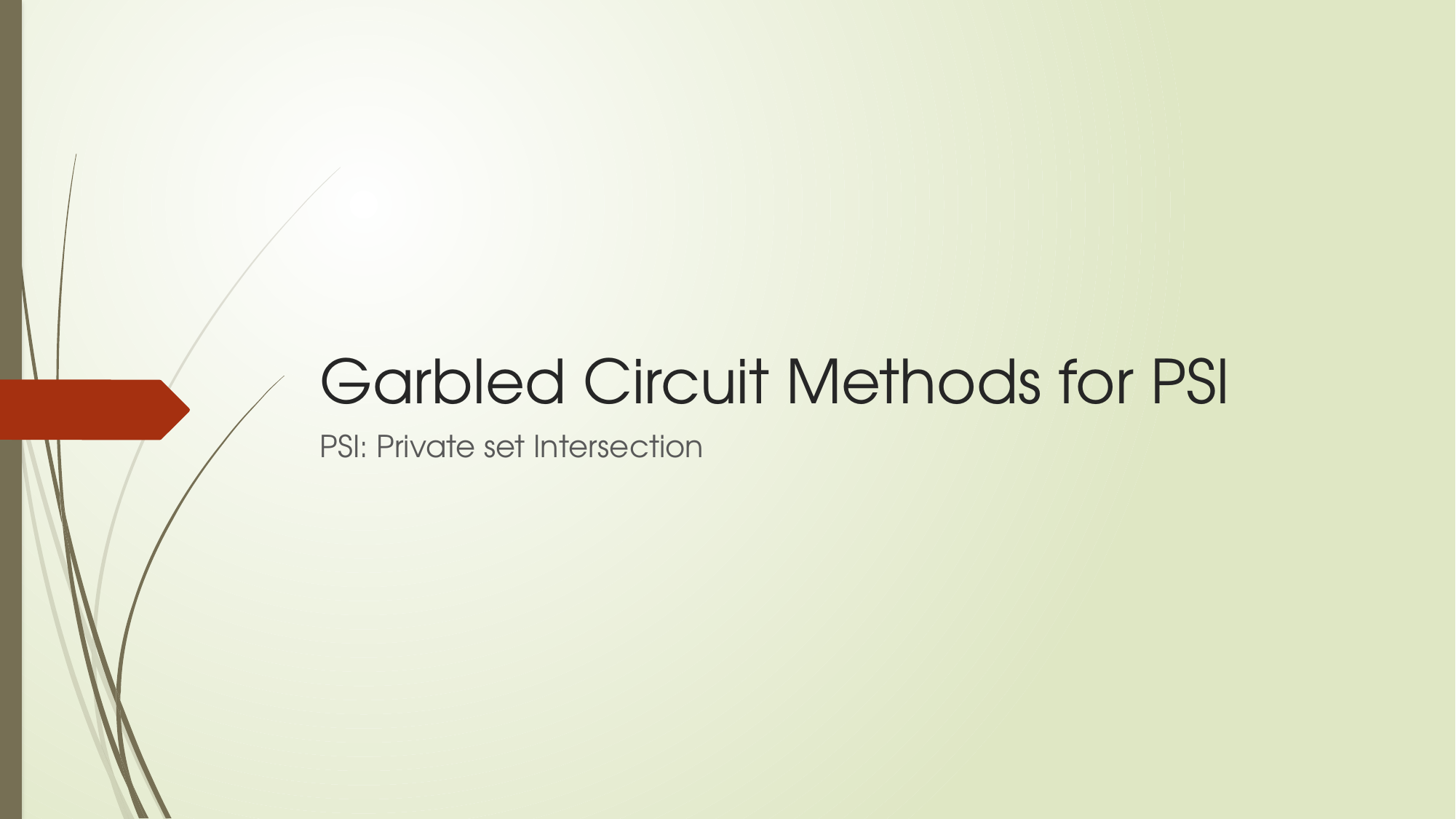

# Garbled Circuit Methods for PSI
PSI: Private set Intersection